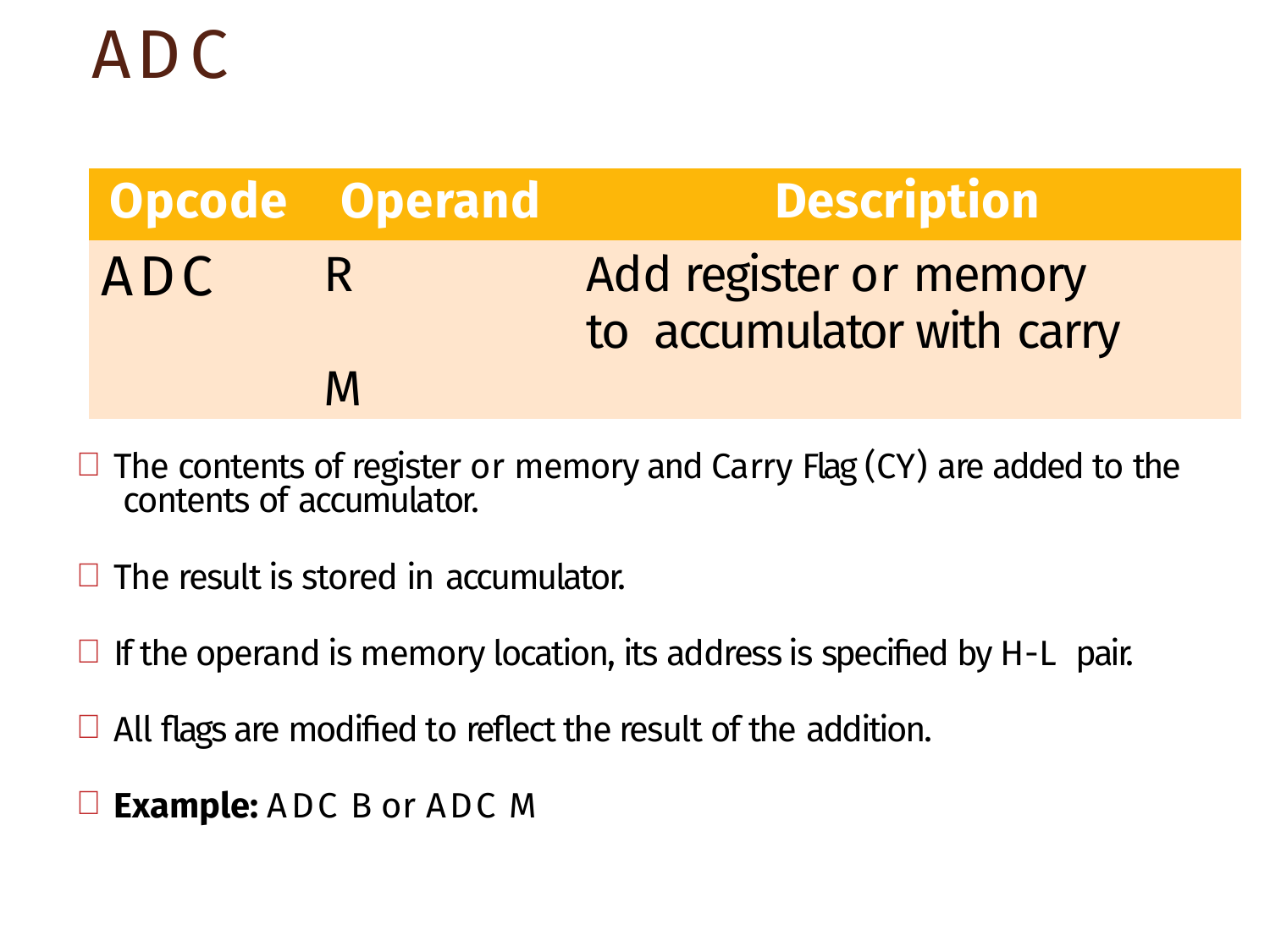

# ADC
| Opcode | Operand | Description |
| --- | --- | --- |
| ADC | R M | Add register or memory to accumulator with carry |
The contents of register or memory and Carry Flag (CY) are added to the  contents of accumulator.
The result is stored in accumulator.
If the operand is memory location, its address is specified by H-L pair.
All flags are modified to reflect the result of the addition.
Example: ADC B or ADC M